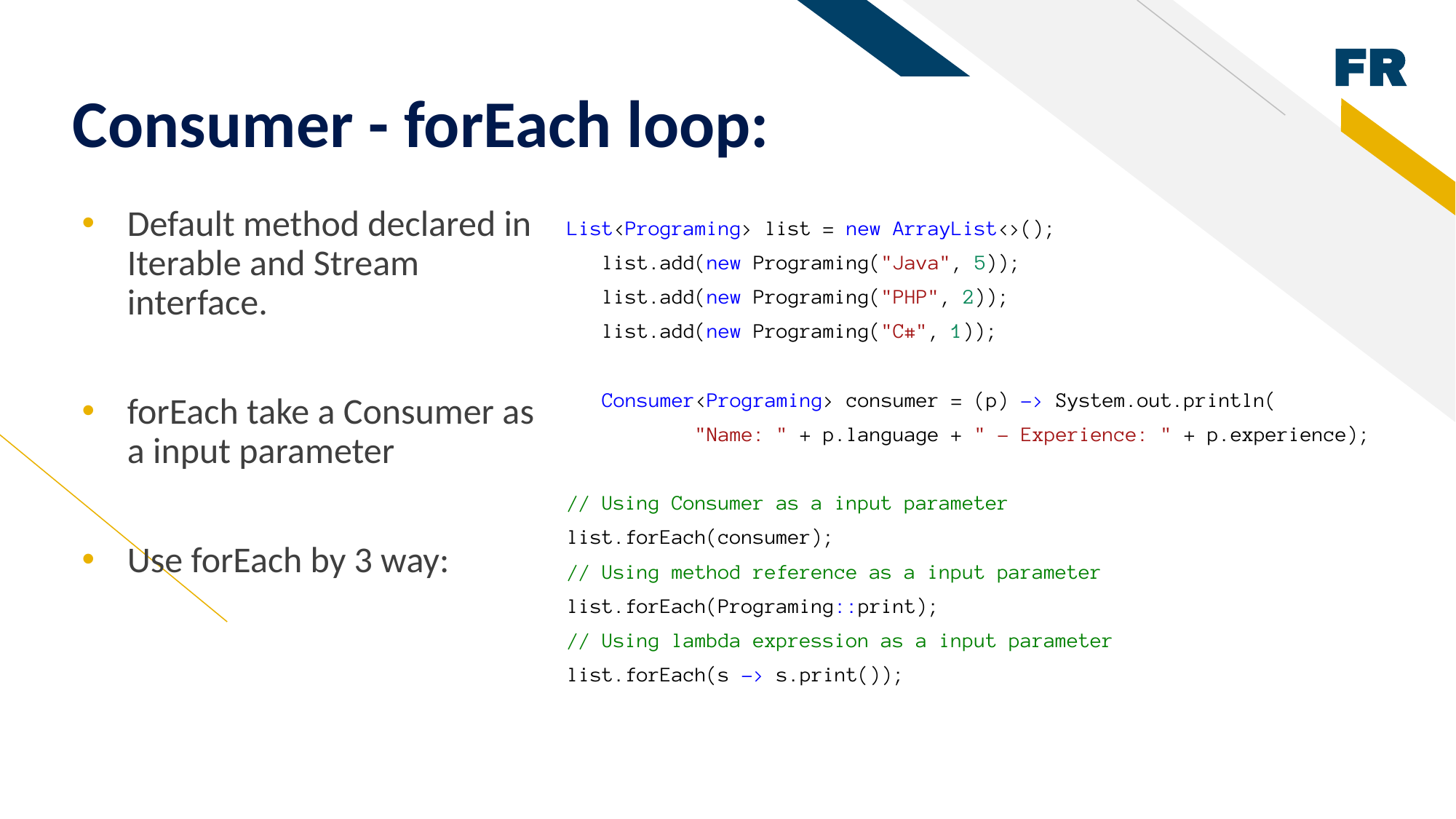

# Consumer - forEach loop:
Default method declared in Iterable and Stream interface.

forEach take a Consumer as a input parameter

Use forEach by 3 way:

List<Programing> list = new ArrayList<>();
   list.add(new Programing("Java", 5));
   list.add(new Programing("PHP", 2));
   list.add(new Programing("C#", 1));

   Consumer<Programing> consumer = (p) -> System.out.println(
           "Name: " + p.language + " - Experience: " + p.experience);

// Using Consumer as a input parameter
list.forEach(consumer);
// Using method reference as a input parameter
list.forEach(Programing::print);
// Using lambda expression as a input parameter
list.forEach(s -> s.print());